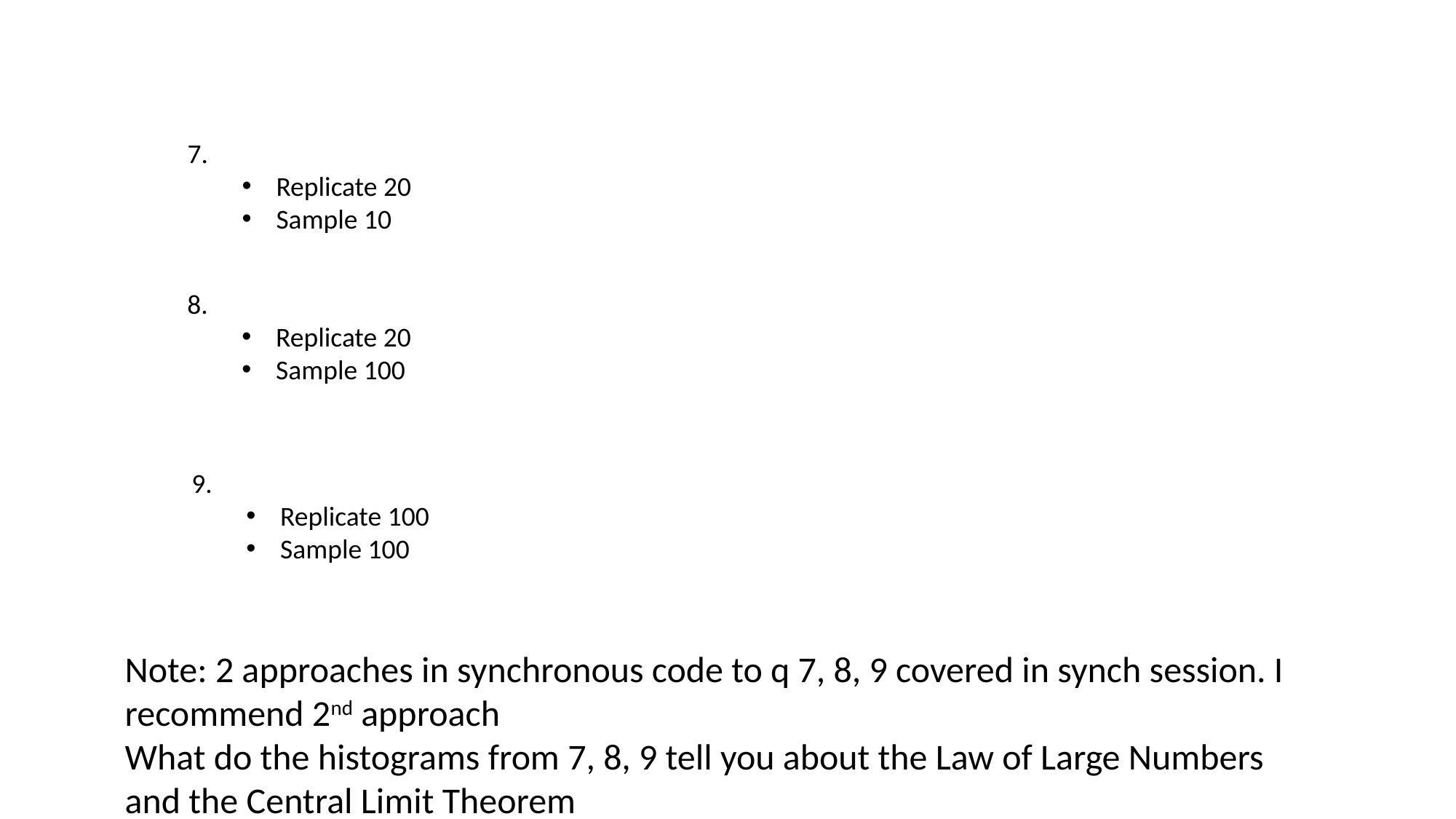

7.
Replicate 20
Sample 10
8.
Replicate 20
Sample 100
9.
Replicate 100
Sample 100
Note: 2 approaches in synchronous code to q 7, 8, 9 covered in synch session. I recommend 2nd approach
What do the histograms from 7, 8, 9 tell you about the Law of Large Numbers and the Central Limit Theorem